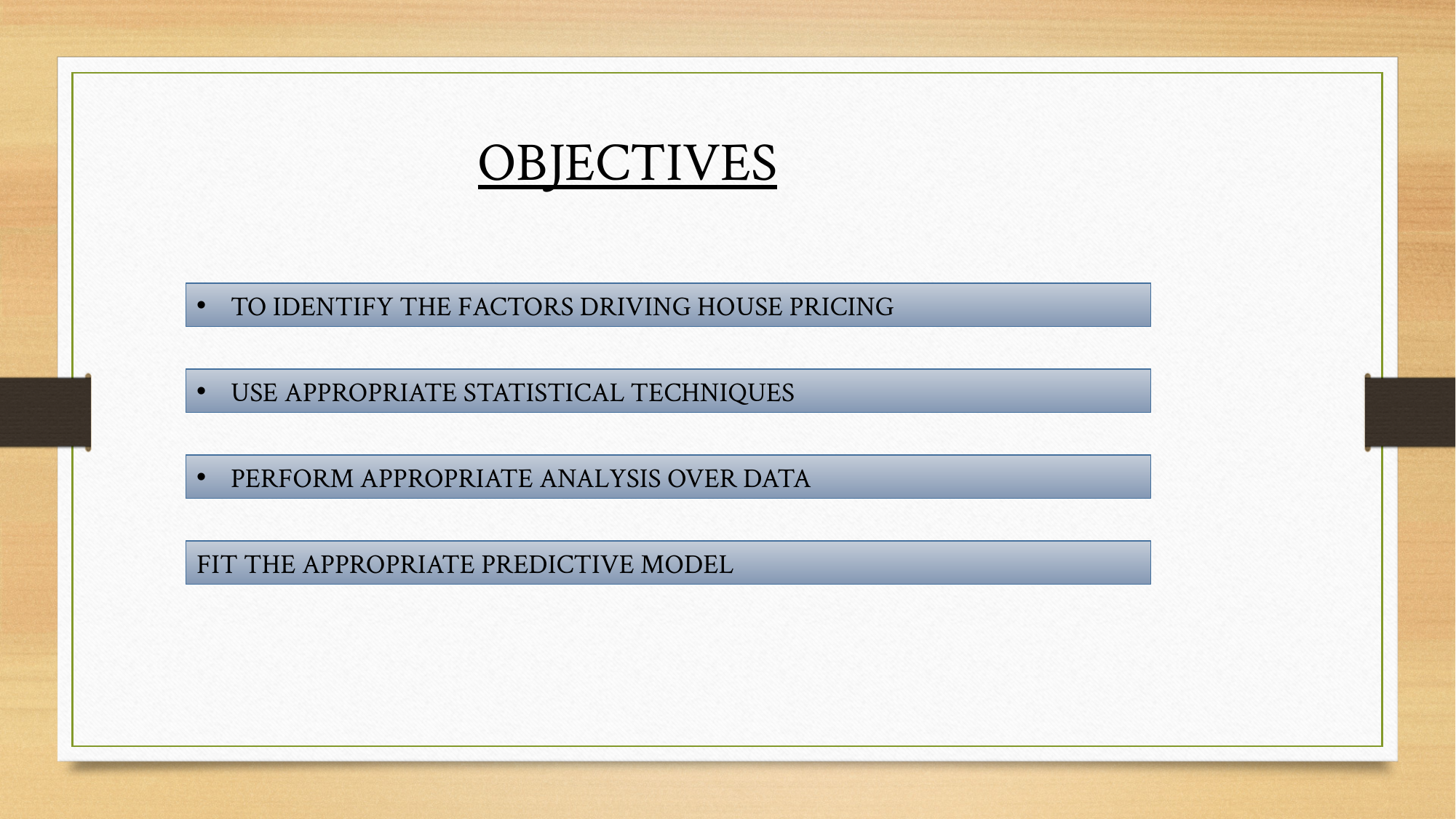

OBJECTIVES
TO IDENTIFY THE FACTORS DRIVING HOUSE PRICING
USE APPROPRIATE STATISTICAL TECHNIQUES
PERFORM APPROPRIATE ANALYSIS OVER DATA
FIT THE APPROPRIATE PREDICTIVE MODEL